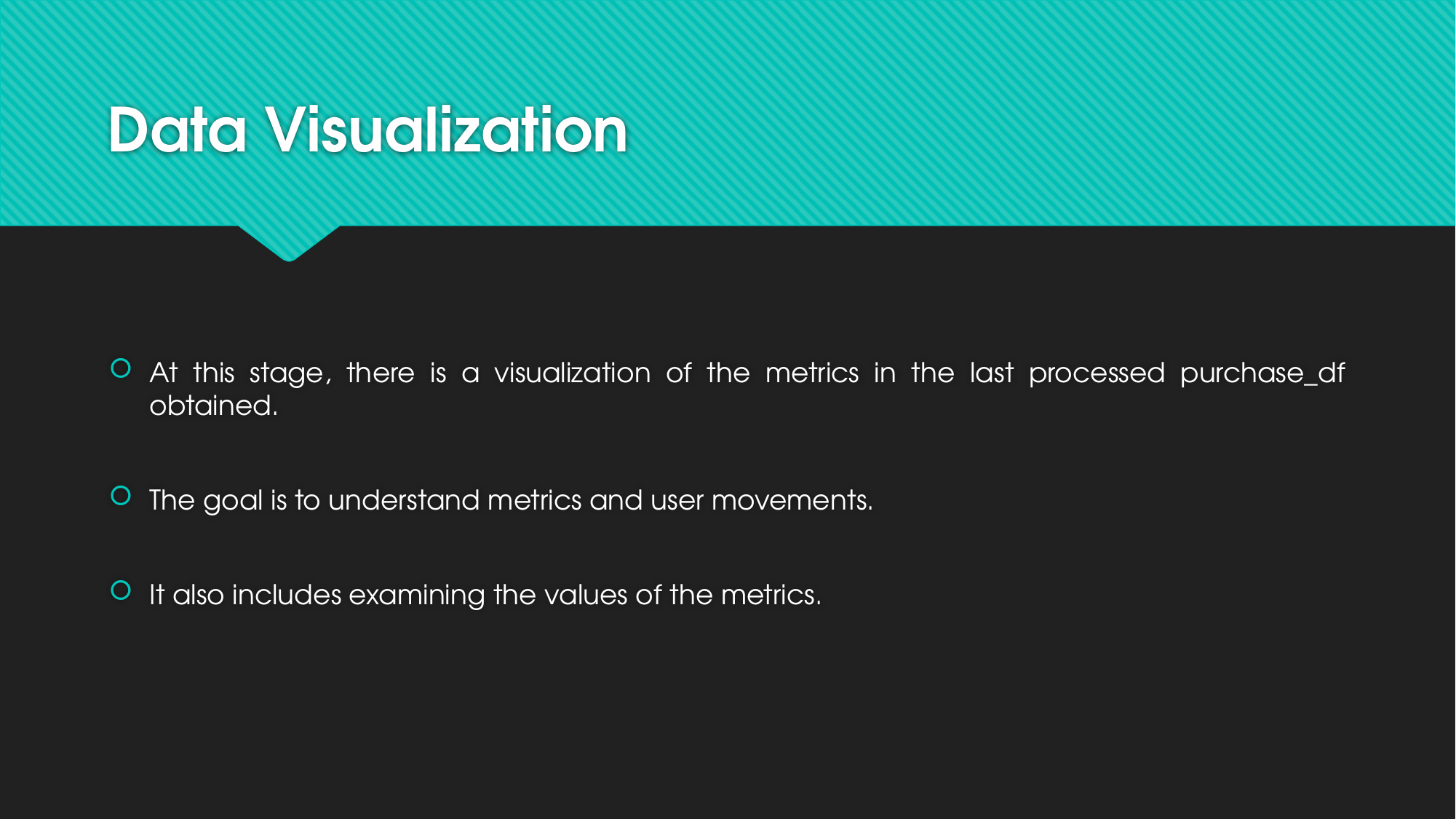

# Data Visualization
At this stage, there is a visualization of the metrics in the last processed purchase_df obtained.

The goal is to understand metrics and user movements.

It also includes examining the values of the metrics.